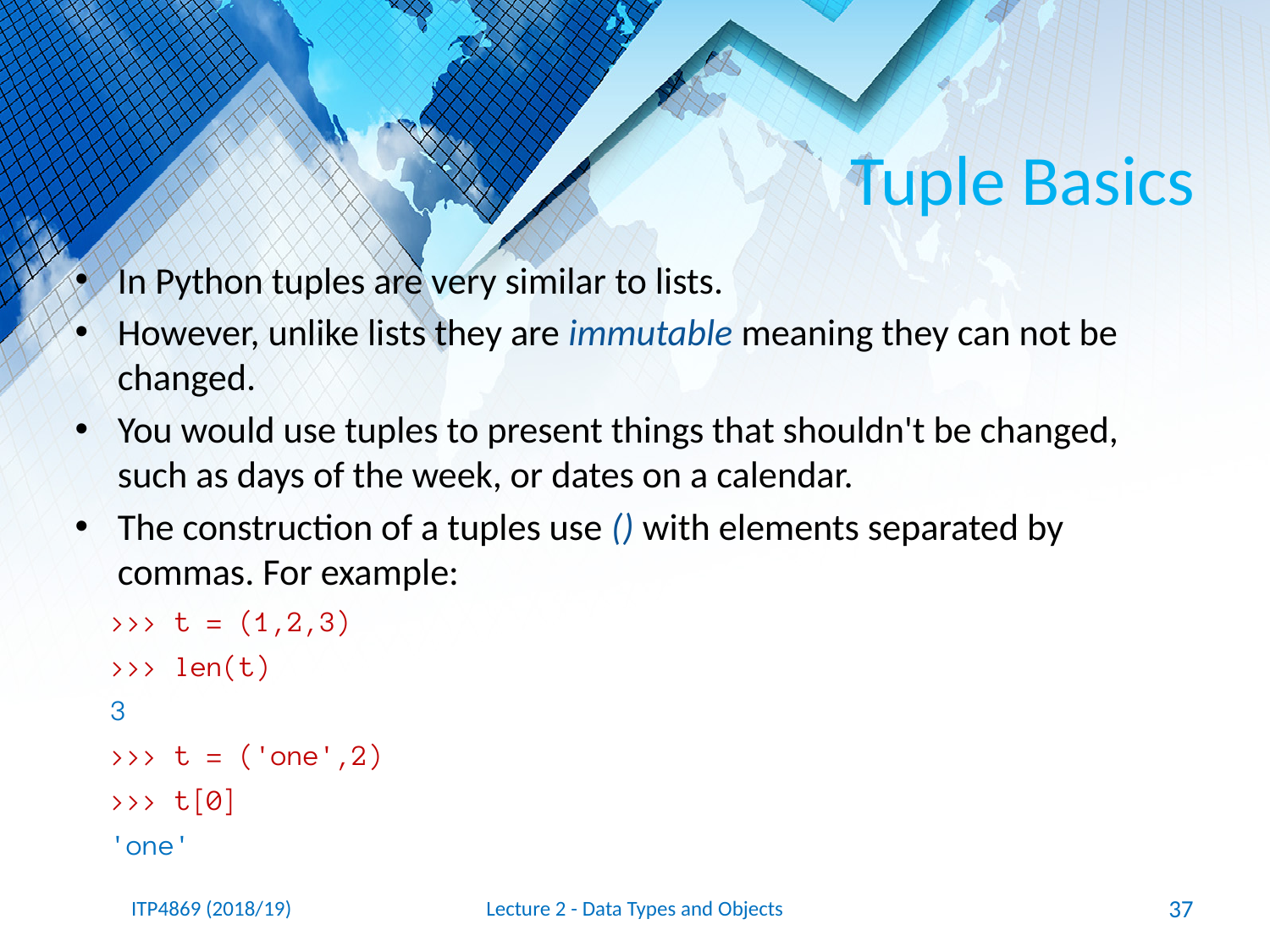

# Tuple Basics
In Python tuples are very similar to lists.
However, unlike lists they are immutable meaning they can not be changed.
You would use tuples to present things that shouldn't be changed, such as days of the week, or dates on a calendar.
The construction of a tuples use () with elements separated by commas. For example:
>>> t = (1,2,3)
>>> len(t)
3
>>> t = ('one',2)
>>> t[0]
'one'
ITP4869 (2018/19)
Lecture 2 - Data Types and Objects
37